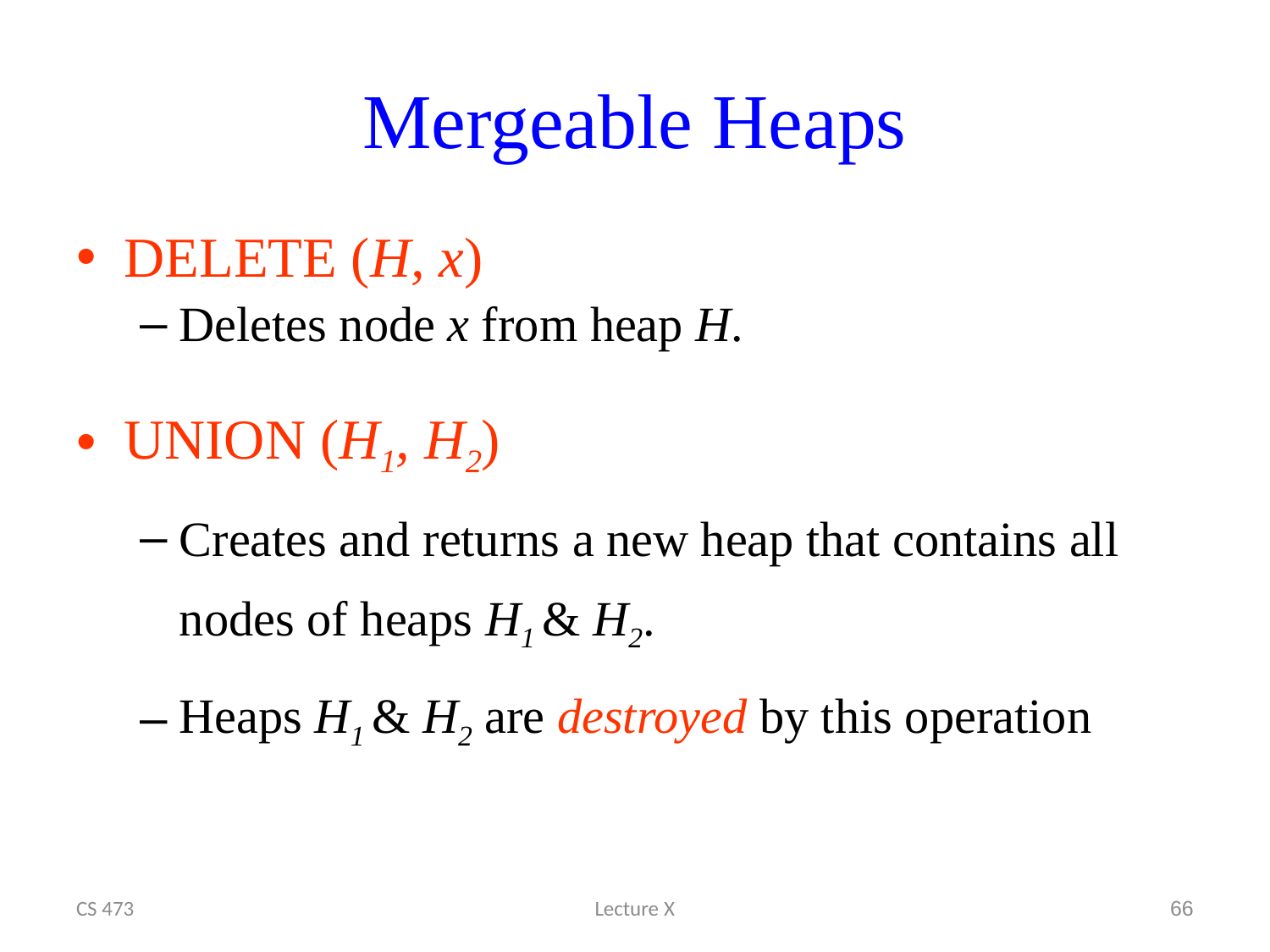

# Mergeable Heaps
DELETE (H, x)
Deletes node x from heap H.
UNION (H1, H2)
Creates and returns a new heap that contains all nodes of heaps H1 & H2.
Heaps H1 & H2 are destroyed by this operation
CS 473
Lecture X
66